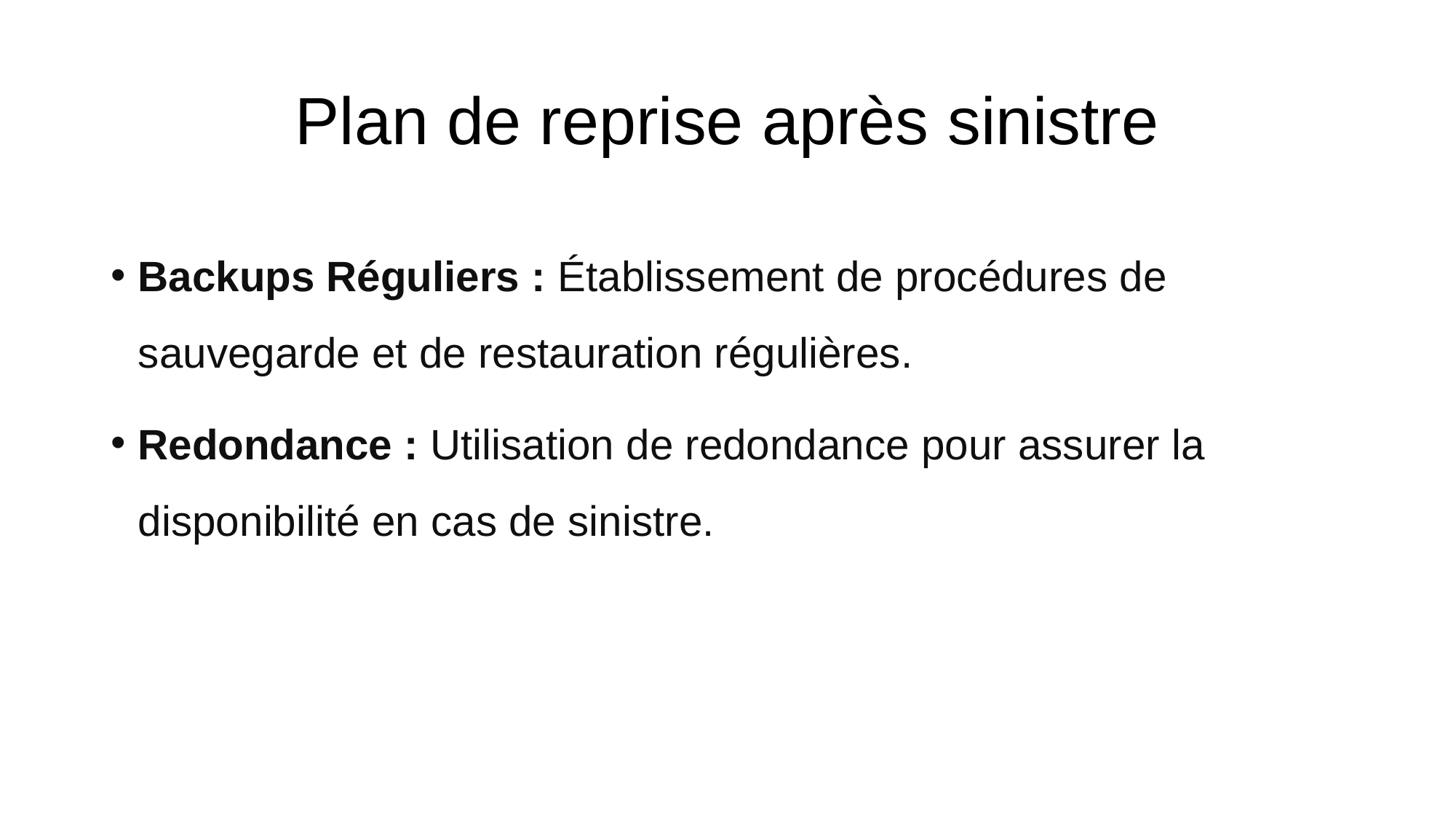

# Plan de reprise après sinistre
Backups Réguliers : Établissement de procédures de sauvegarde et de restauration régulières.
Redondance : Utilisation de redondance pour assurer la disponibilité en cas de sinistre.